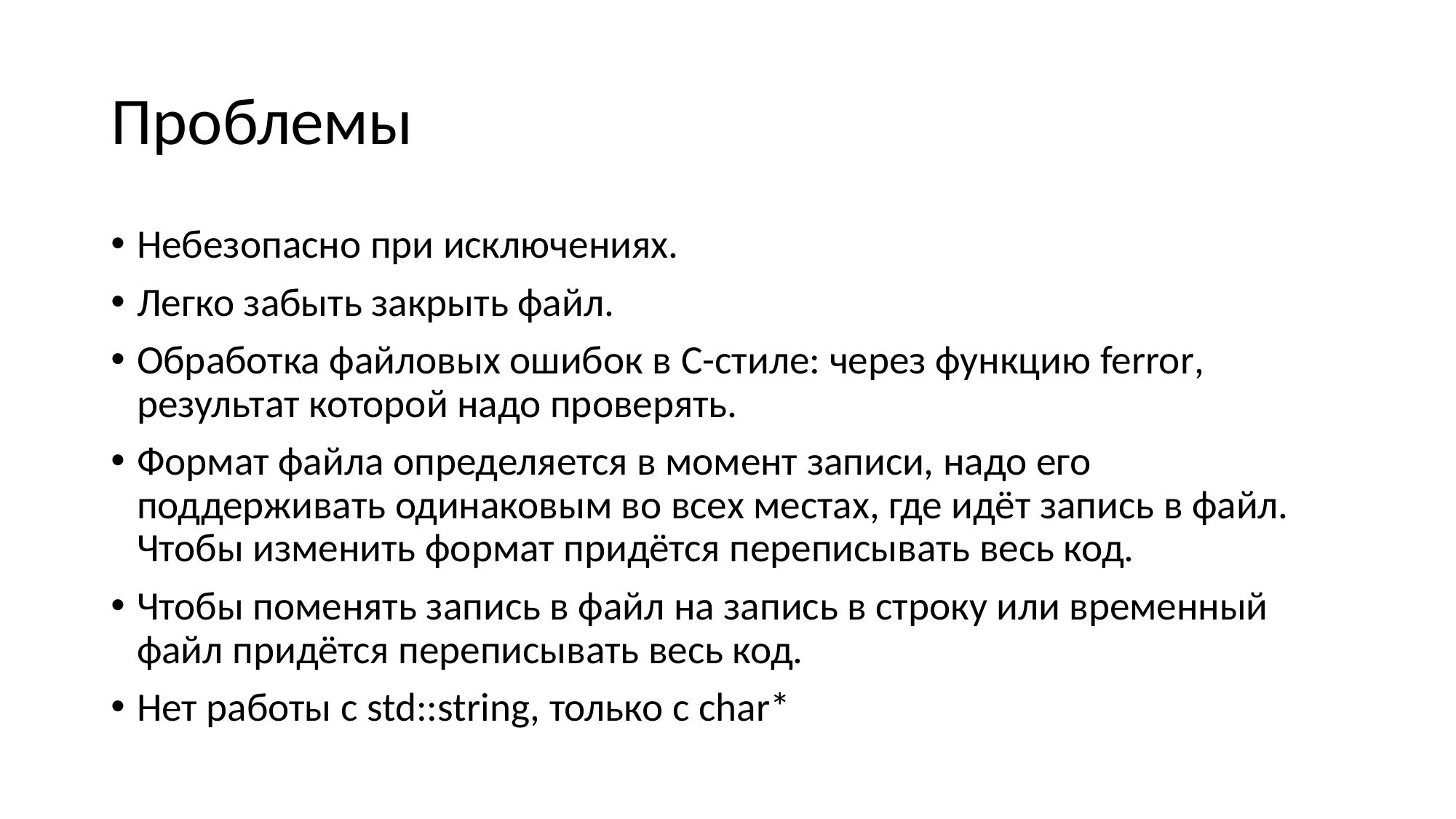

# Проблемы
Небезопасно при исключениях.
Легко забыть закрыть файл.
Обработка файловых ошибок в C-стиле: через функцию ferror, результат которой надо проверять.
Формат файла определяется в момент записи, надо его поддерживать одинаковым во всех местах, где идёт запись в файл. Чтобы изменить формат придётся переписывать весь код.
Чтобы поменять запись в файл на запись в строку или временный файл придётся переписывать весь код.
Нет работы с std::string, только с char*